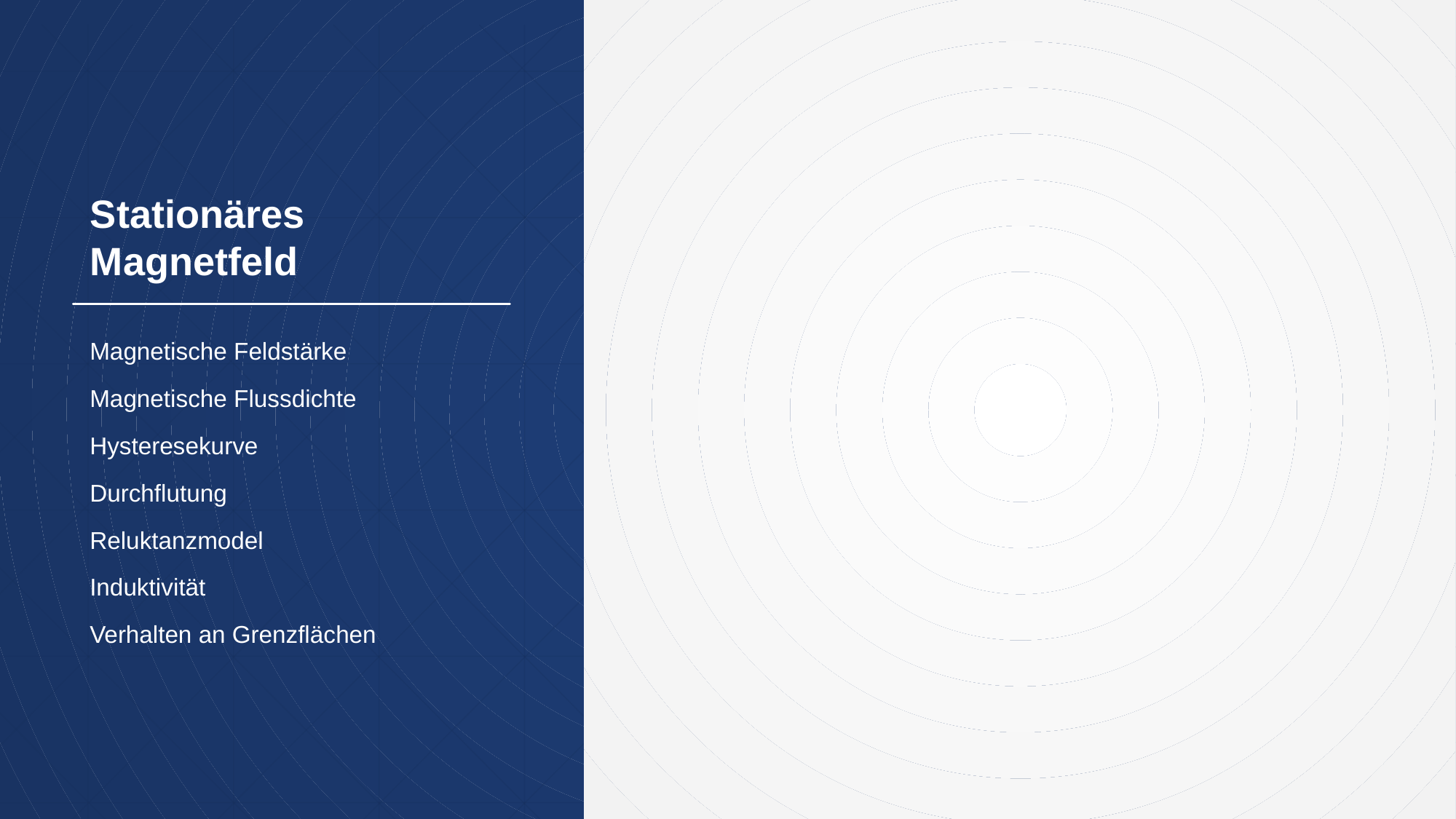

# Stationäres Magnetfeld

Magnetische Feldstärke
Magnetische Flussdichte
Hysteresekurve
Durchflutung
Reluktanzmodel
Induktivität
Verhalten an Grenzflächen